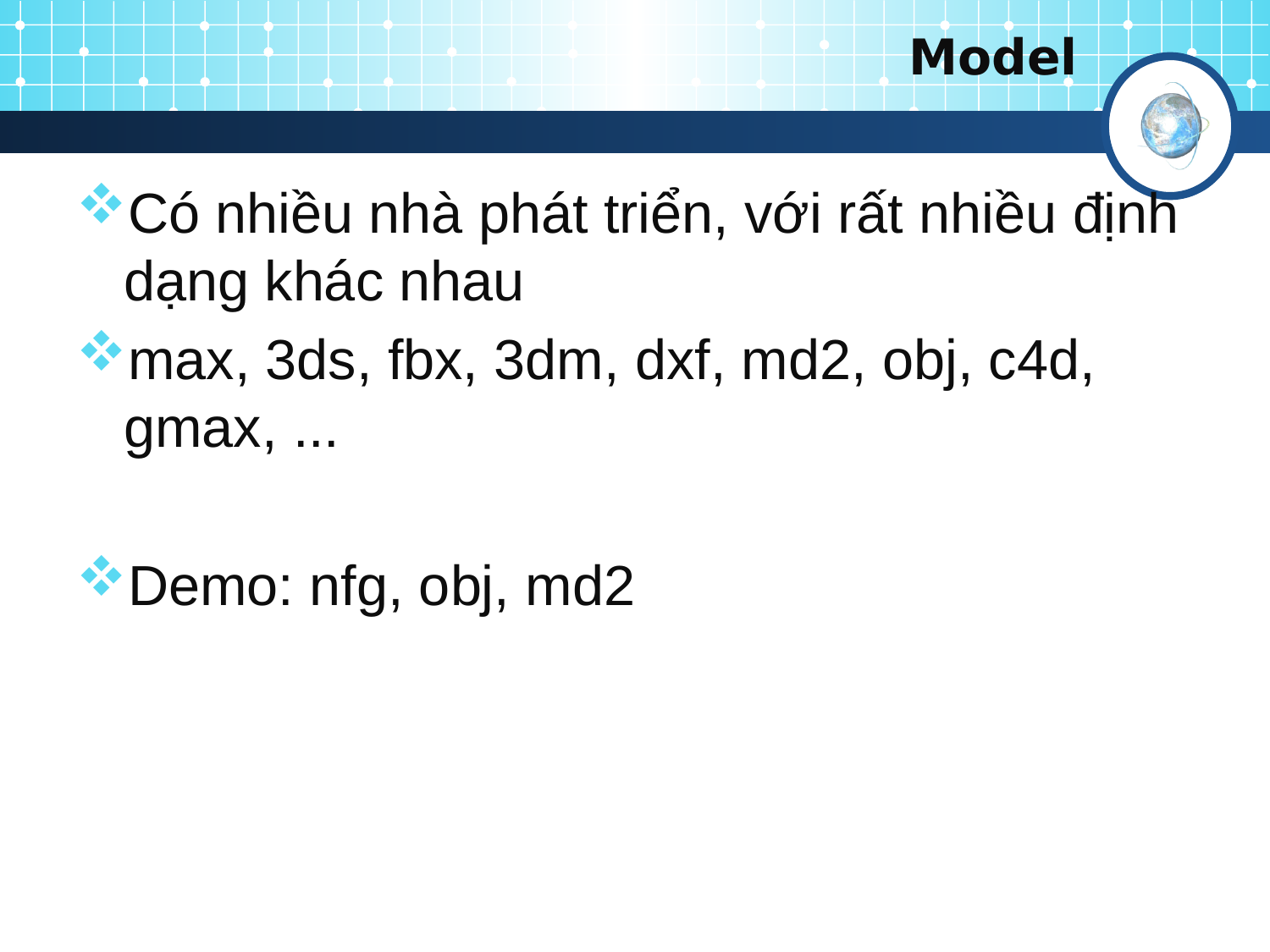

# Model
Có nhiều nhà phát triển, với rất nhiều định dạng khác nhau
max, 3ds, fbx, 3dm, dxf, md2, obj, c4d, gmax, ...

Demo: nfg, obj, md2